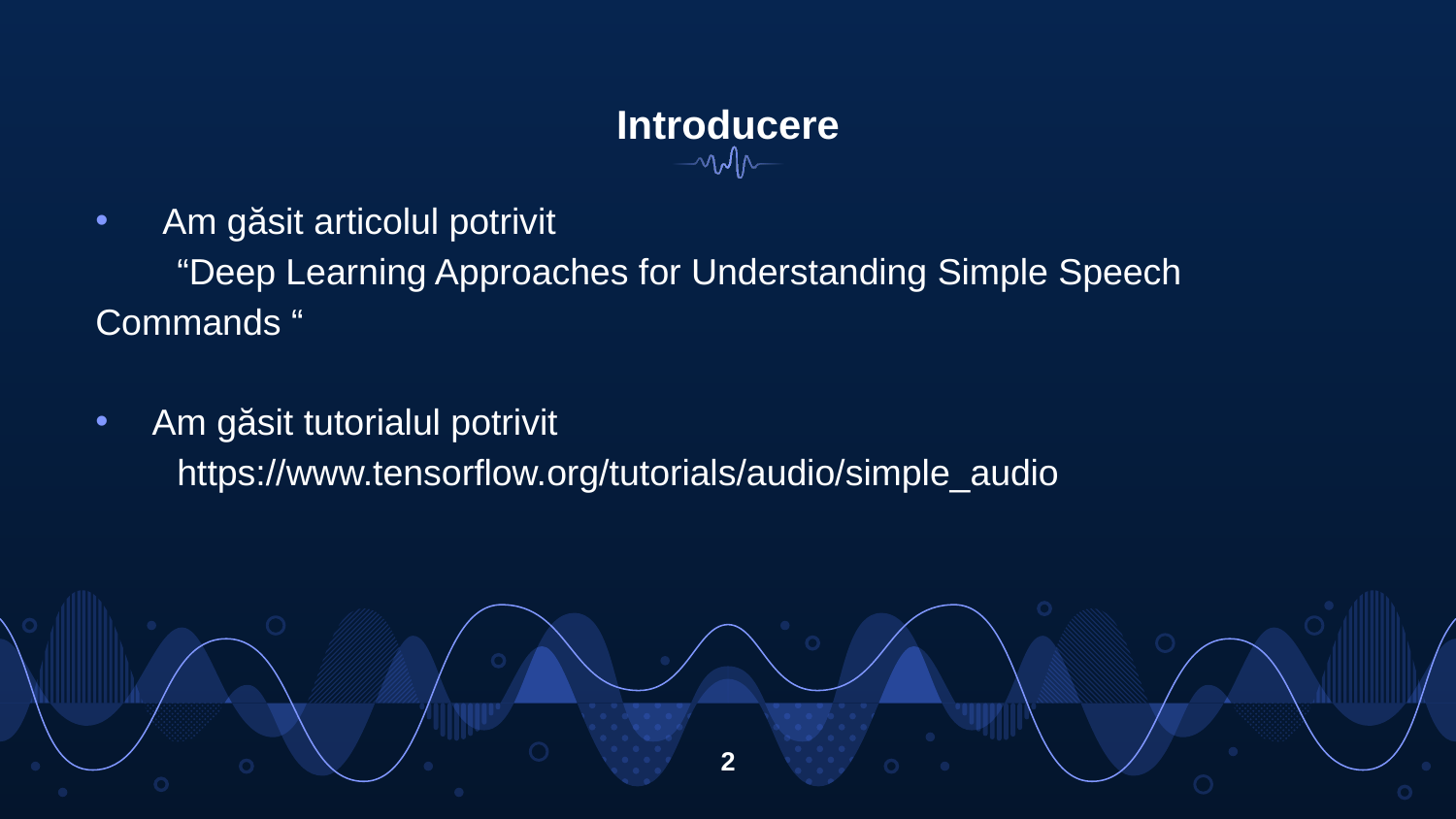

# Introducere
 Am găsit articolul potrivit
        “Deep Learning Approaches for Understanding Simple Speech Commands “

Am găsit tutorialul potrivit
        https://www.tensorflow.org/tutorials/audio/simple_audio

2